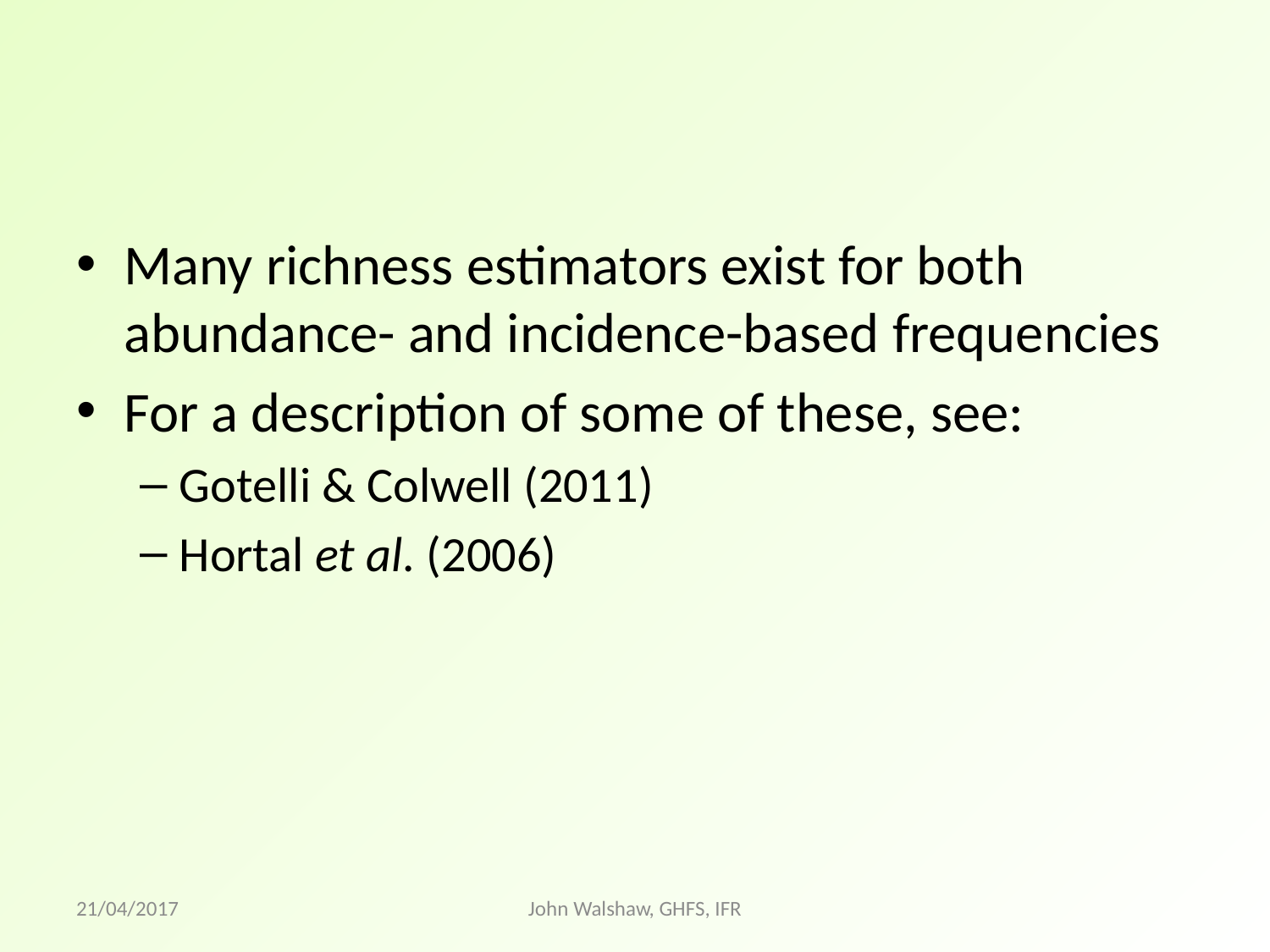

#
Many richness estimators exist for both abundance- and incidence-based frequencies
For a description of some of these, see:
Gotelli & Colwell (2011)
Hortal et al. (2006)

21/04/2017
John Walshaw, GHFS, IFR